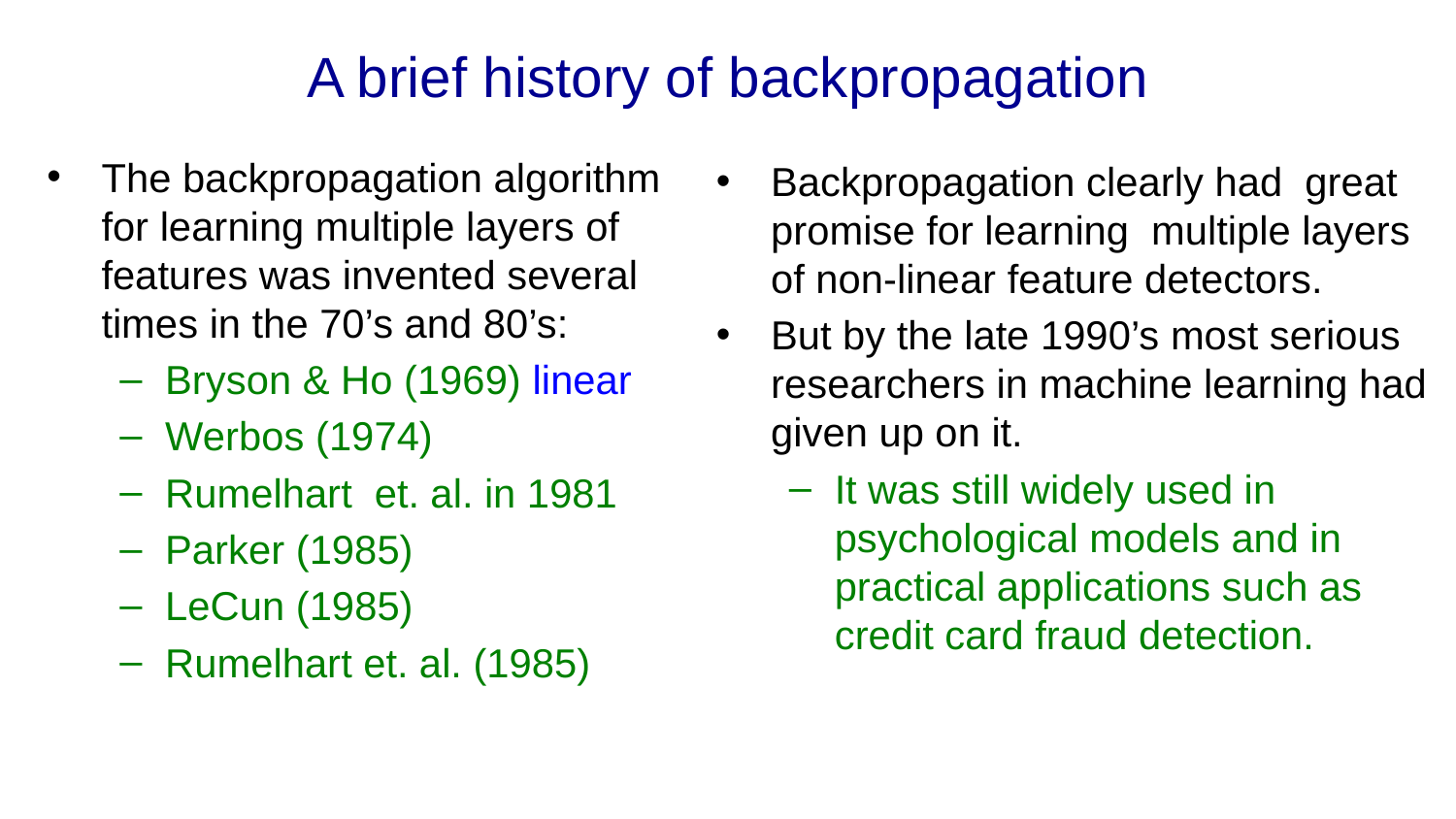

# A brief history of backpropagation
The backpropagation algorithm for learning multiple layers of features was invented several times in the 70’s and 80’s:
Bryson & Ho (1969) linear
Werbos (1974)
Rumelhart  et. al. in 1981
Parker (1985)
LeCun (1985)
Rumelhart et. al. (1985)

Backpropagation clearly had  great promise for learning  multiple layers of non-linear feature detectors.
But by the late 1990’s most serious researchers in machine learning had given up on it.
It was still widely used in psychological models and in practical applications such as credit card fraud detection.